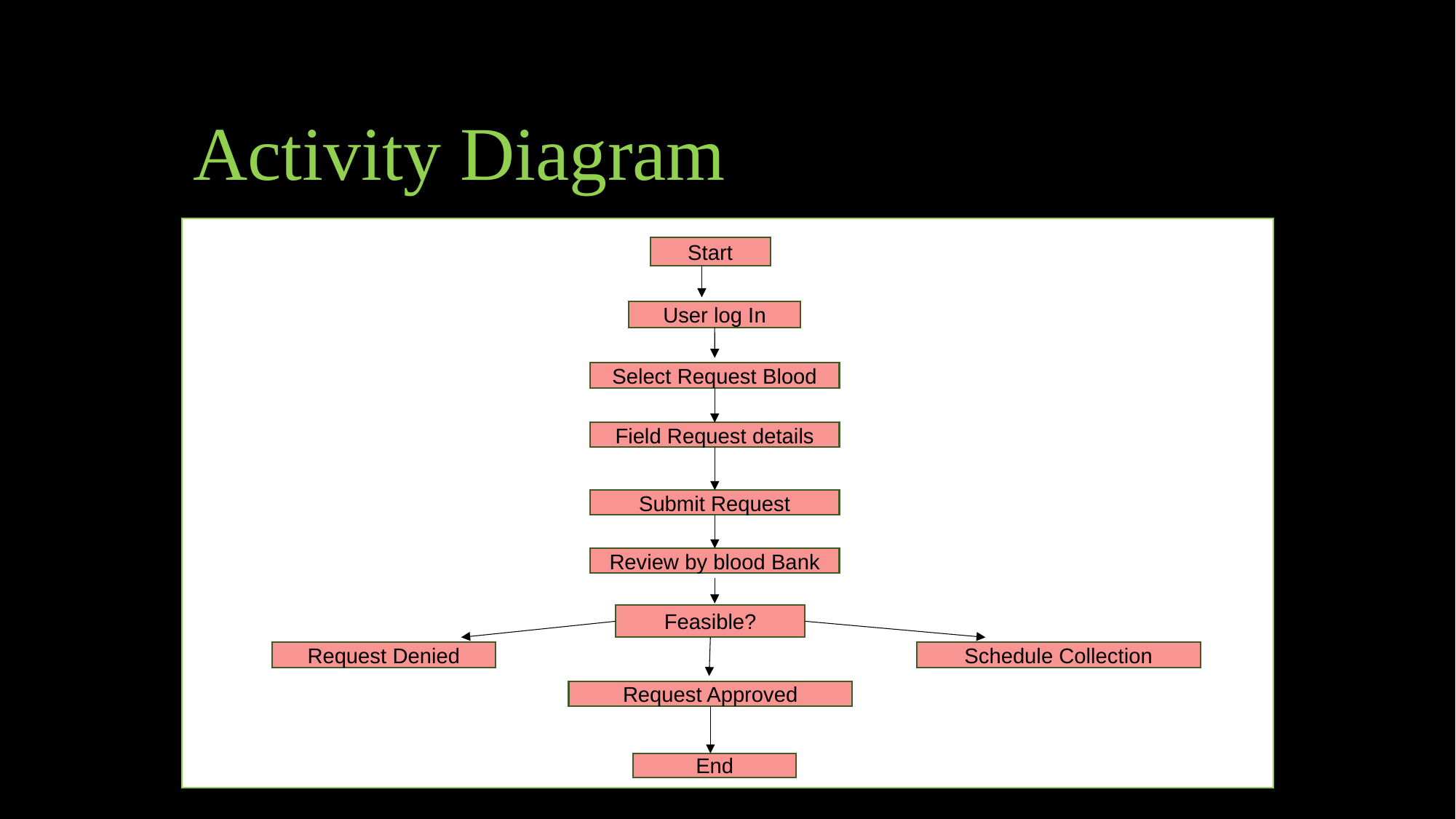

# Activity Diagram

Start
User log In
Select Request Blood
Field Request details
Submit Request
Review by blood Bank
Feasible?
Request Denied
Schedule Collection
Request Approved
End